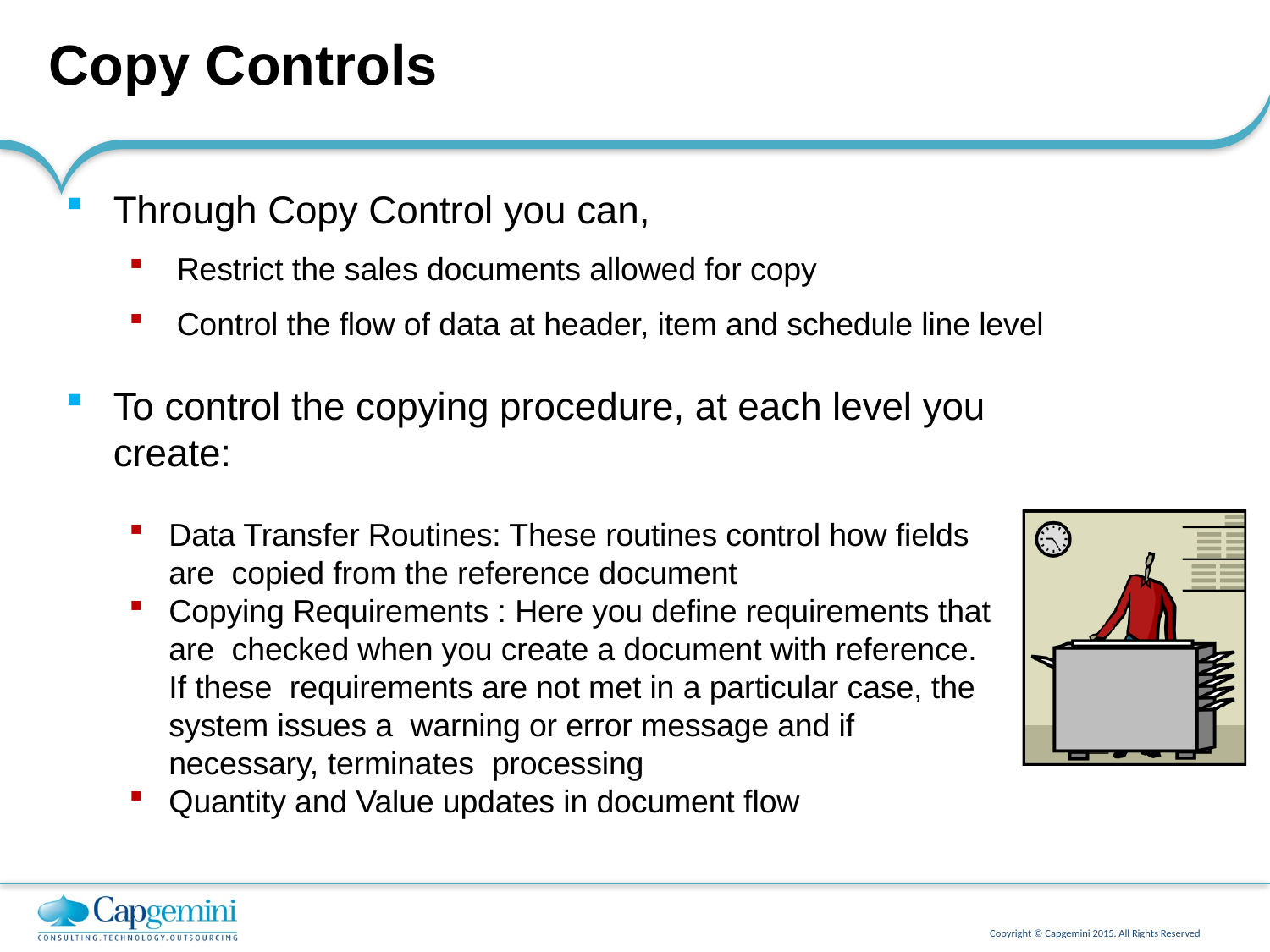

# Copy Controls
Through Copy Control you can,
Restrict the sales documents allowed for copy
Control the flow of data at header, item and schedule line level

To control the copying procedure, at each level you create:

Data Transfer Routines: These routines control how fields are  copied from the reference document
Copying Requirements : Here you define requirements that are  checked when you create a document with reference. If these  requirements are not met in a particular case, the system issues a  warning or error message and if necessary, terminates  processing
Quantity and Value updates in document flow